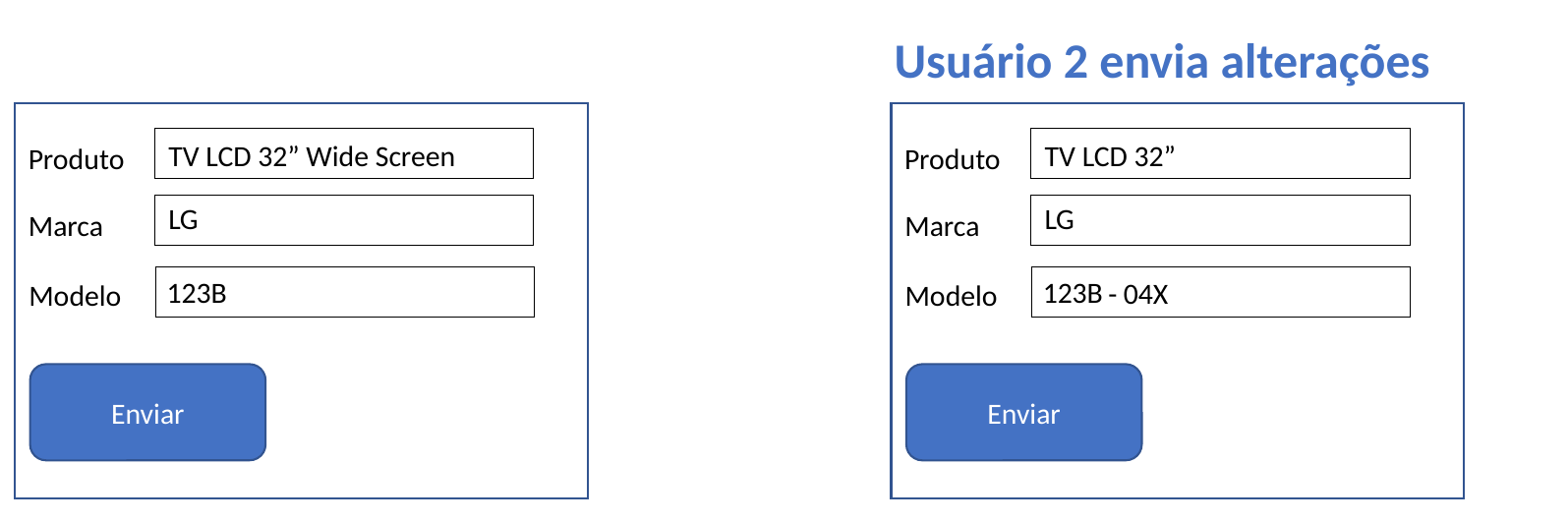

Usuário 2 envia alterações

TV LCD 32” Wide Screen
TV LCD 32”
Produto
Produto
LG
LG

Marca
Marca

123B
123B
- 04X
Modelo
Modelo
Enviar
Enviar